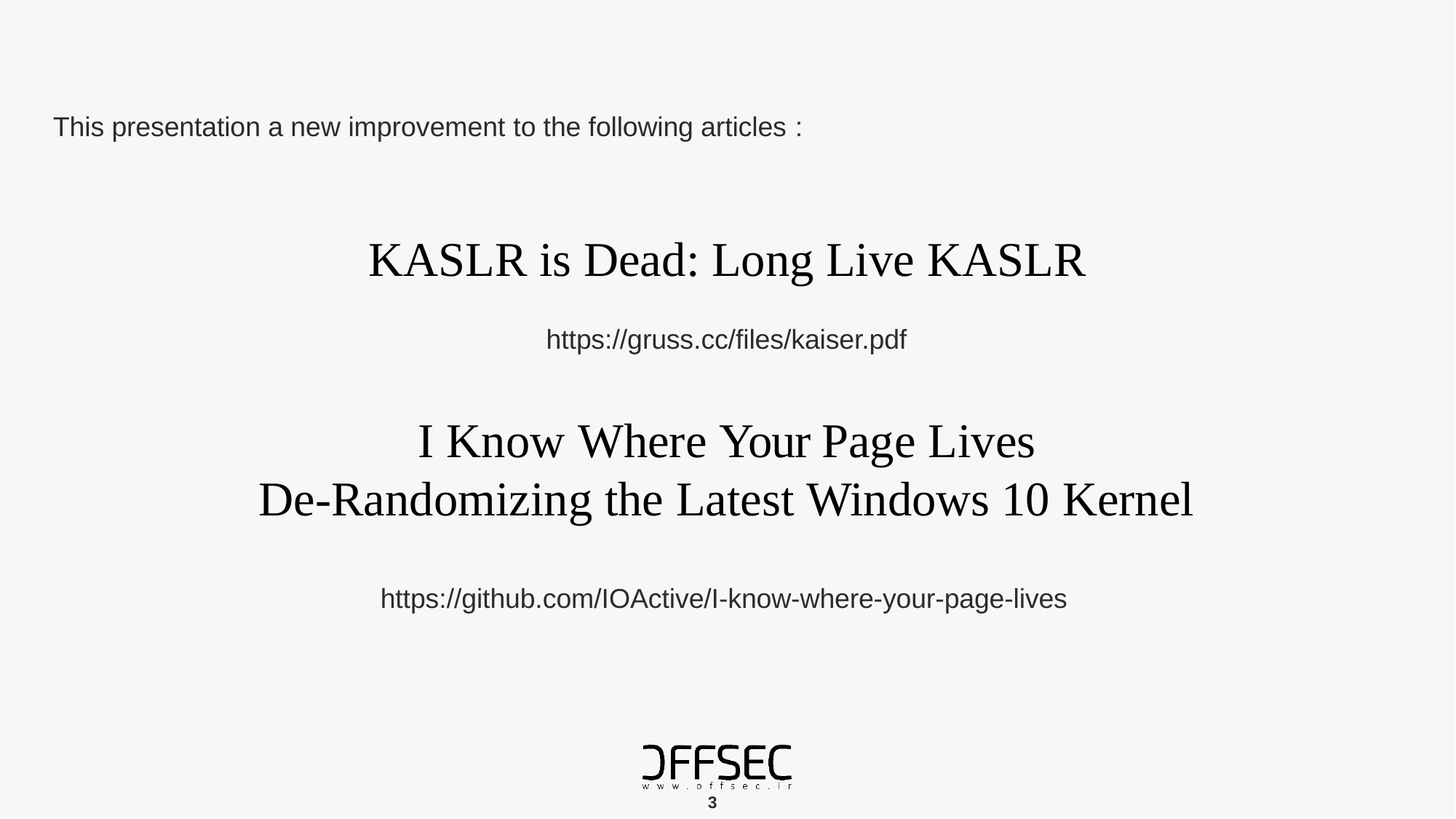

# This presentation a new improvement to the following articles :
KASLR is Dead: Long Live KASLR
https://gruss.cc/files/kaiser.pdf

I Know Where Your Page Lives
De-Randomizing the Latest Windows 10 Kernel
https://github.com/IOActive/I-know-where-your-page-lives
3